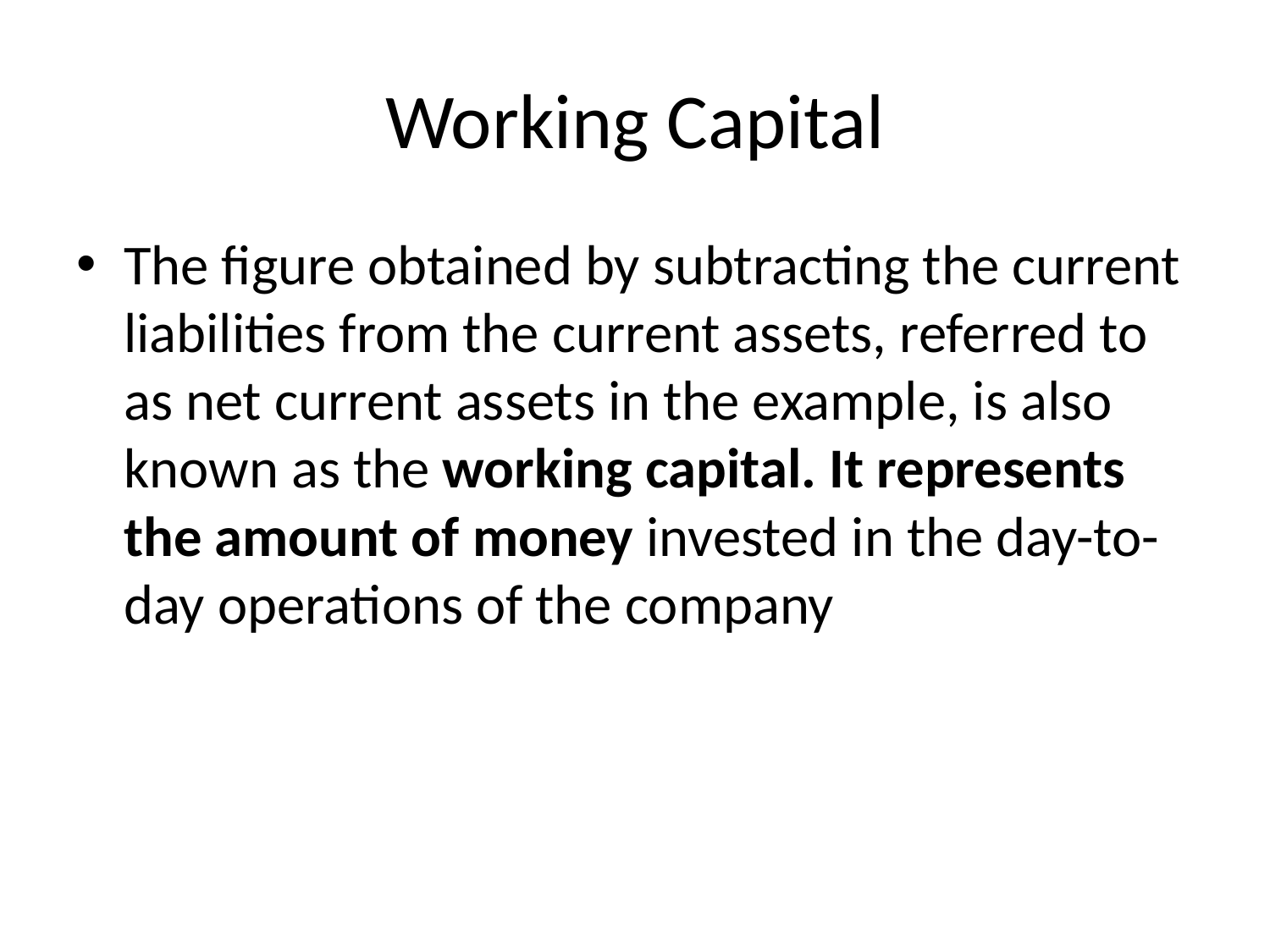

# Working Capital
The figure obtained by subtracting the current liabilities from the current assets, referred to as net current assets in the example, is also known as the working capital. It represents the amount of money invested in the day-to-day operations of the company